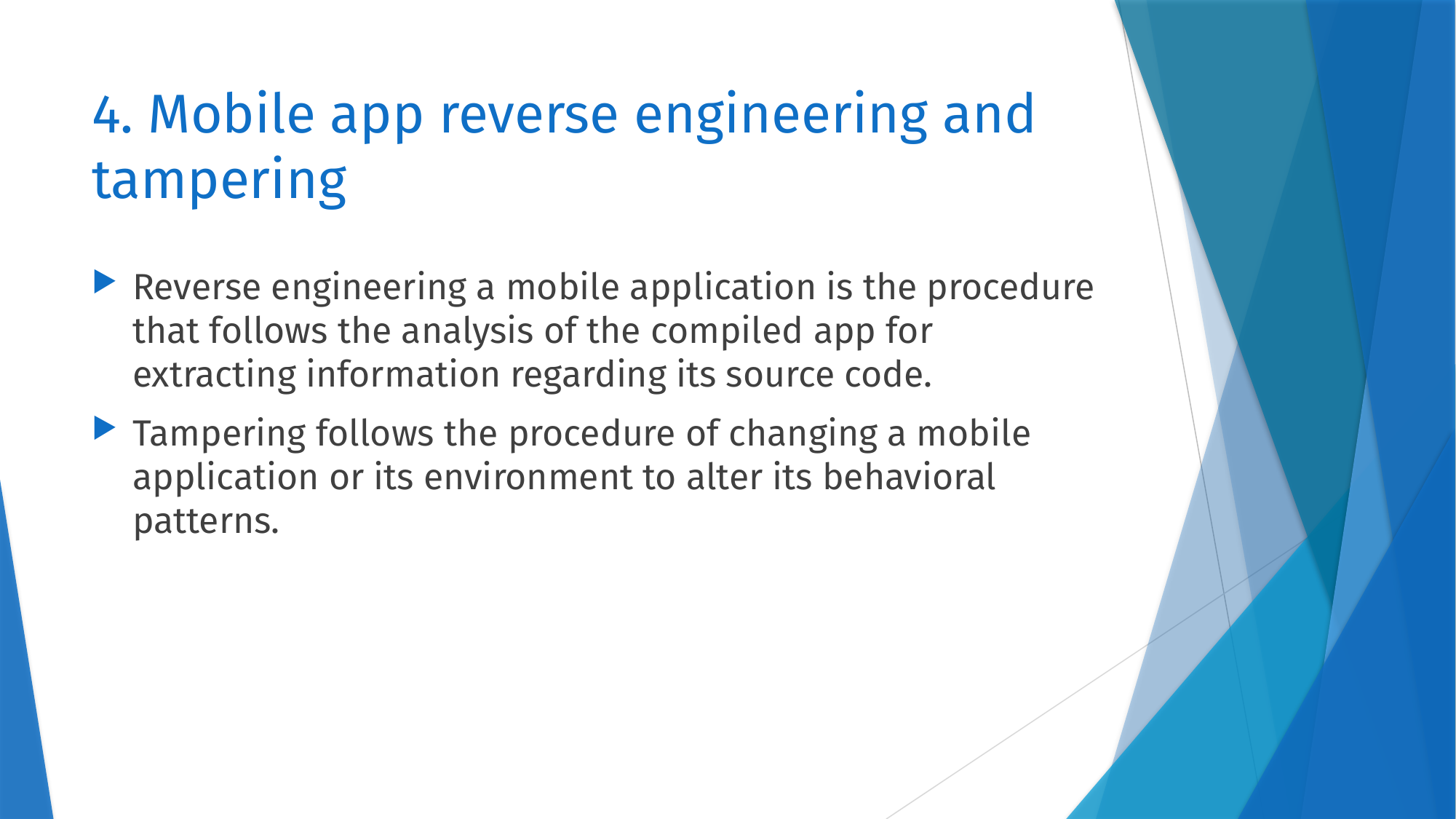

# 4. Mobile app reverse engineering and tampering
Reverse engineering a mobile application is the procedure that follows the analysis of the compiled app for extracting information regarding its source code.
Tampering follows the procedure of changing a mobile application or its environment to alter its behavioral patterns.